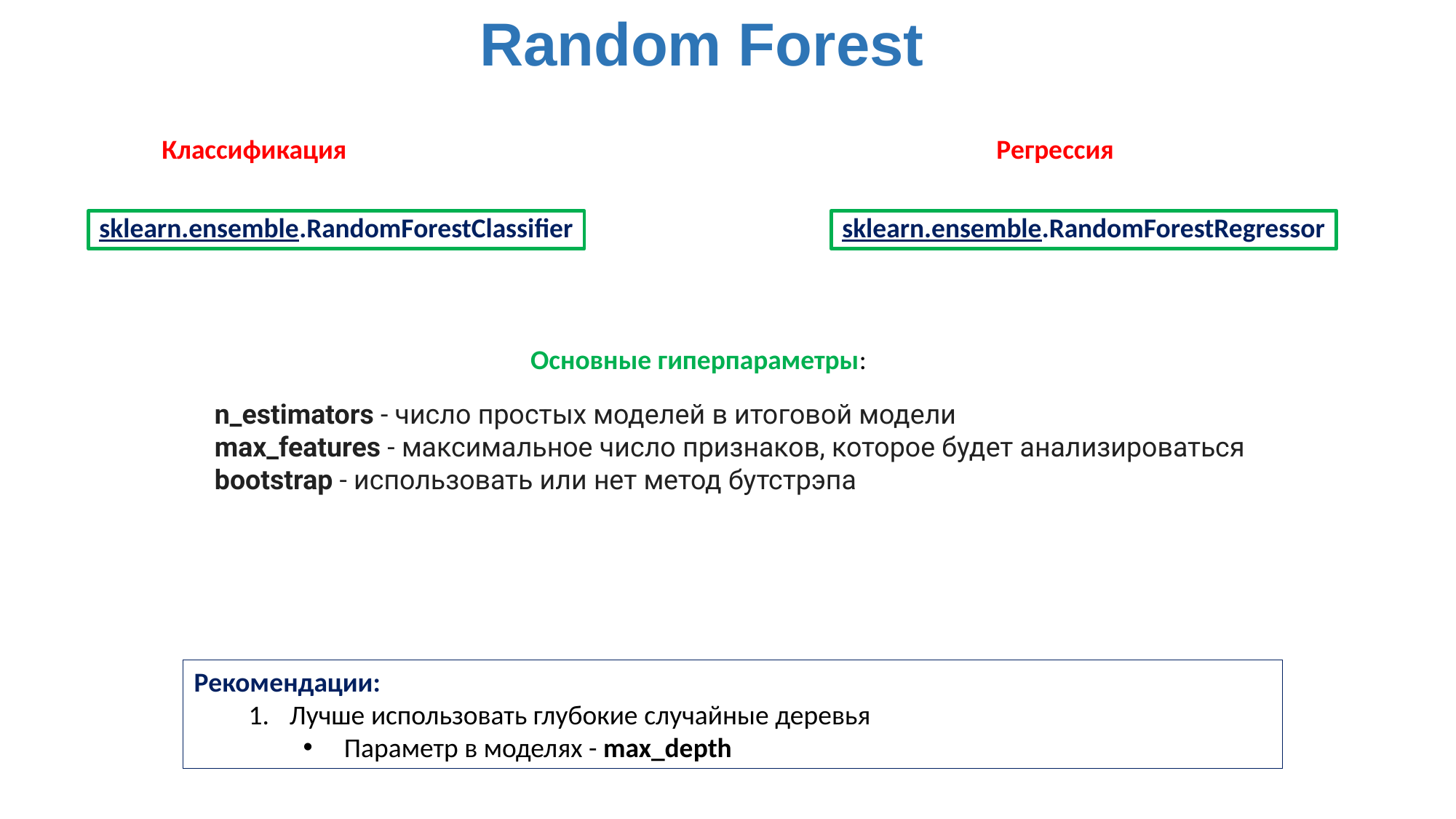

Random Forest
Классификация
Регрессия
sklearn.ensemble.RandomForestClassifier
sklearn.ensemble.RandomForestRegressor
Основные гиперпараметры:
n_estimators - число простых моделей в итоговой модели
max_features - максимальное число признаков, которое будет анализироваться
bootstrap - использовать или нет метод бутстрэпа
Рекомендации:
Лучше использовать глубокие случайные деревья
Параметр в моделях - max_depth